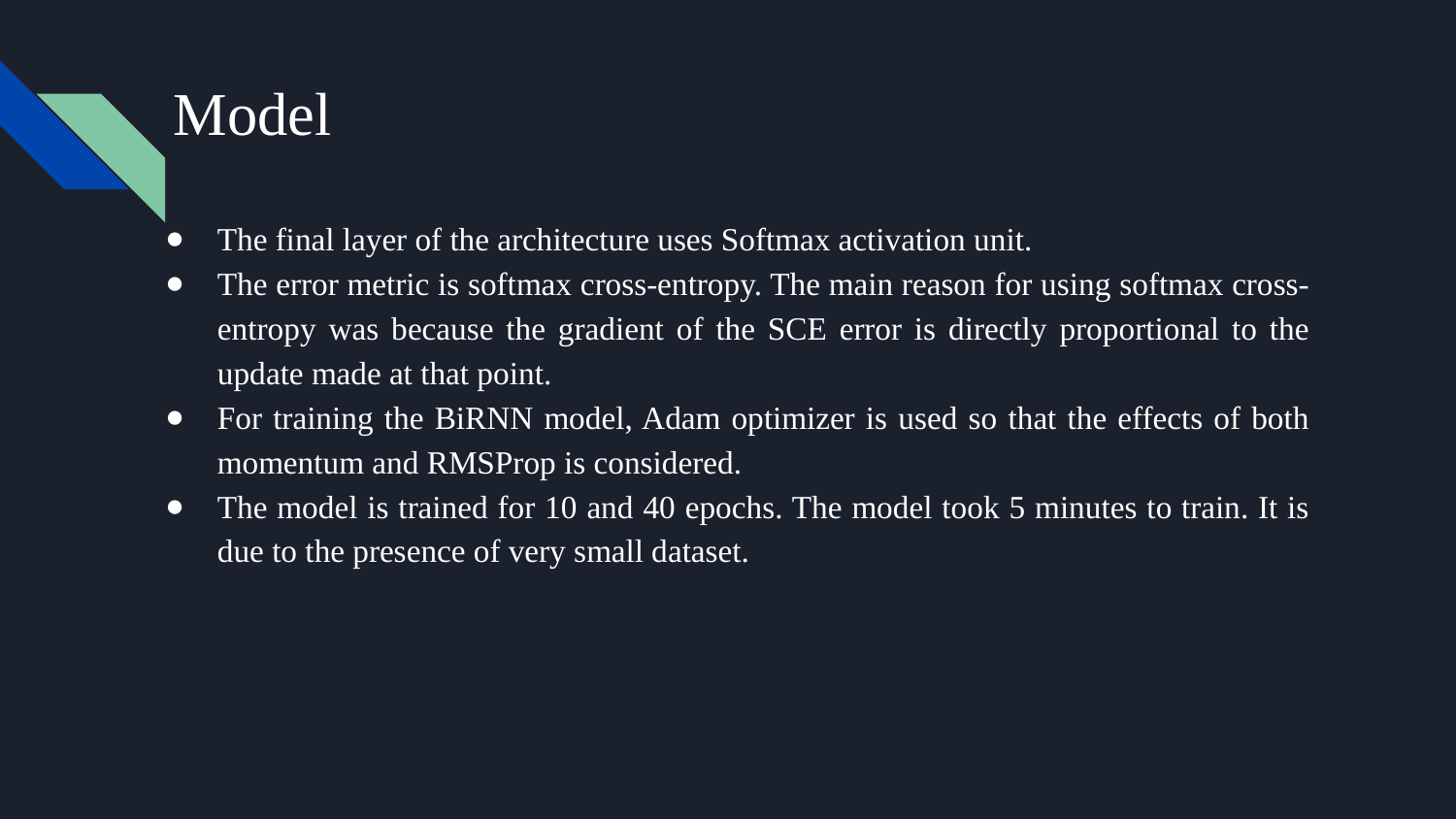

Model
The final layer of the architecture uses Softmax activation unit.
The error metric is softmax cross-entropy. The main reason for using softmax cross-entropy was because the gradient of the SCE error is directly proportional to the update made at that point.
For training the BiRNN model, Adam optimizer is used so that the effects of both momentum and RMSProp is considered.
The model is trained for 10 and 40 epochs. The model took 5 minutes to train. It is due to the presence of very small dataset.